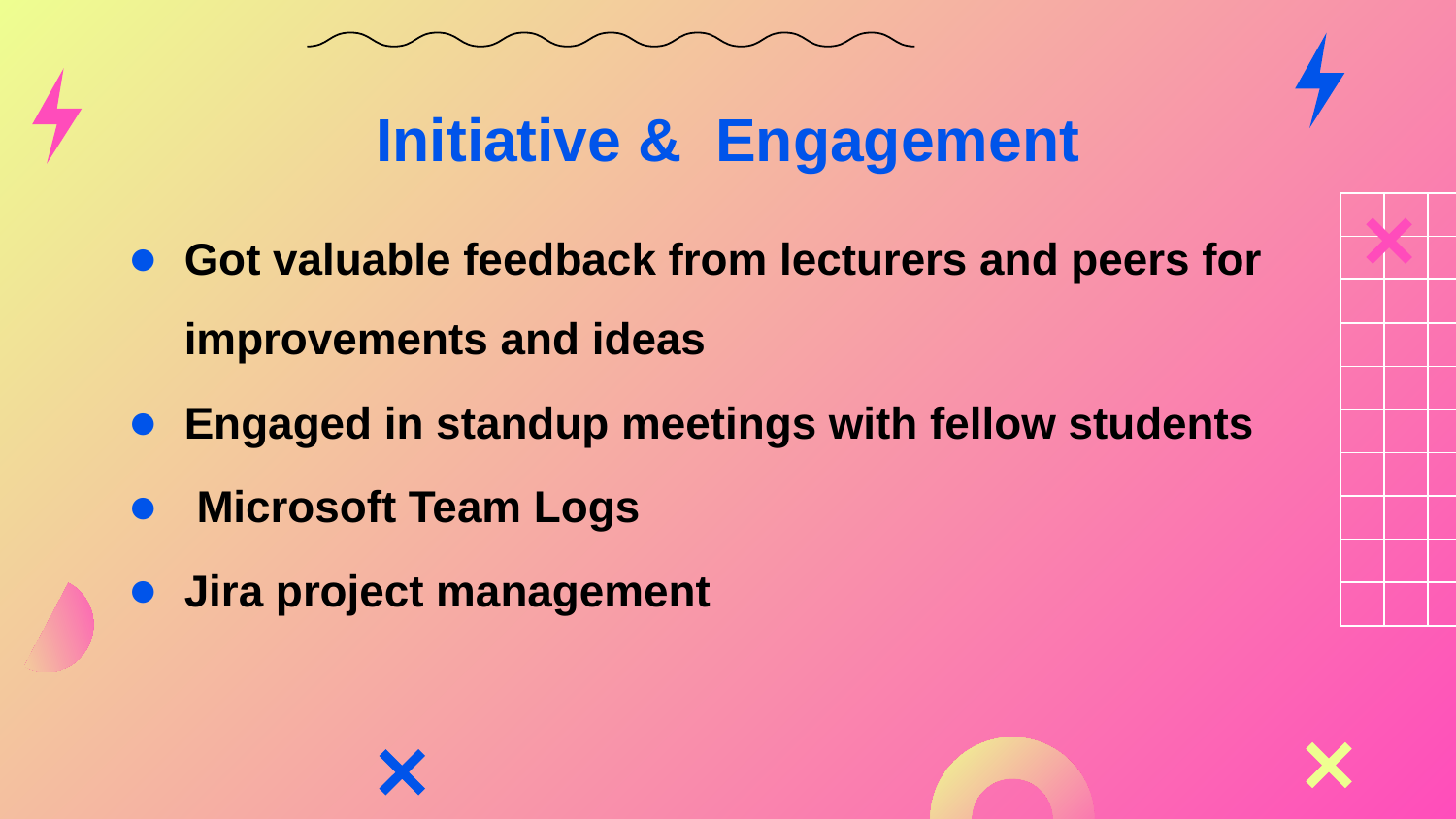

# Initiative &  Engagement
Got valuable feedback from lecturers and peers for improvements and ideas
Engaged in standup meetings with fellow students
 Microsoft Team Logs
Jira project management